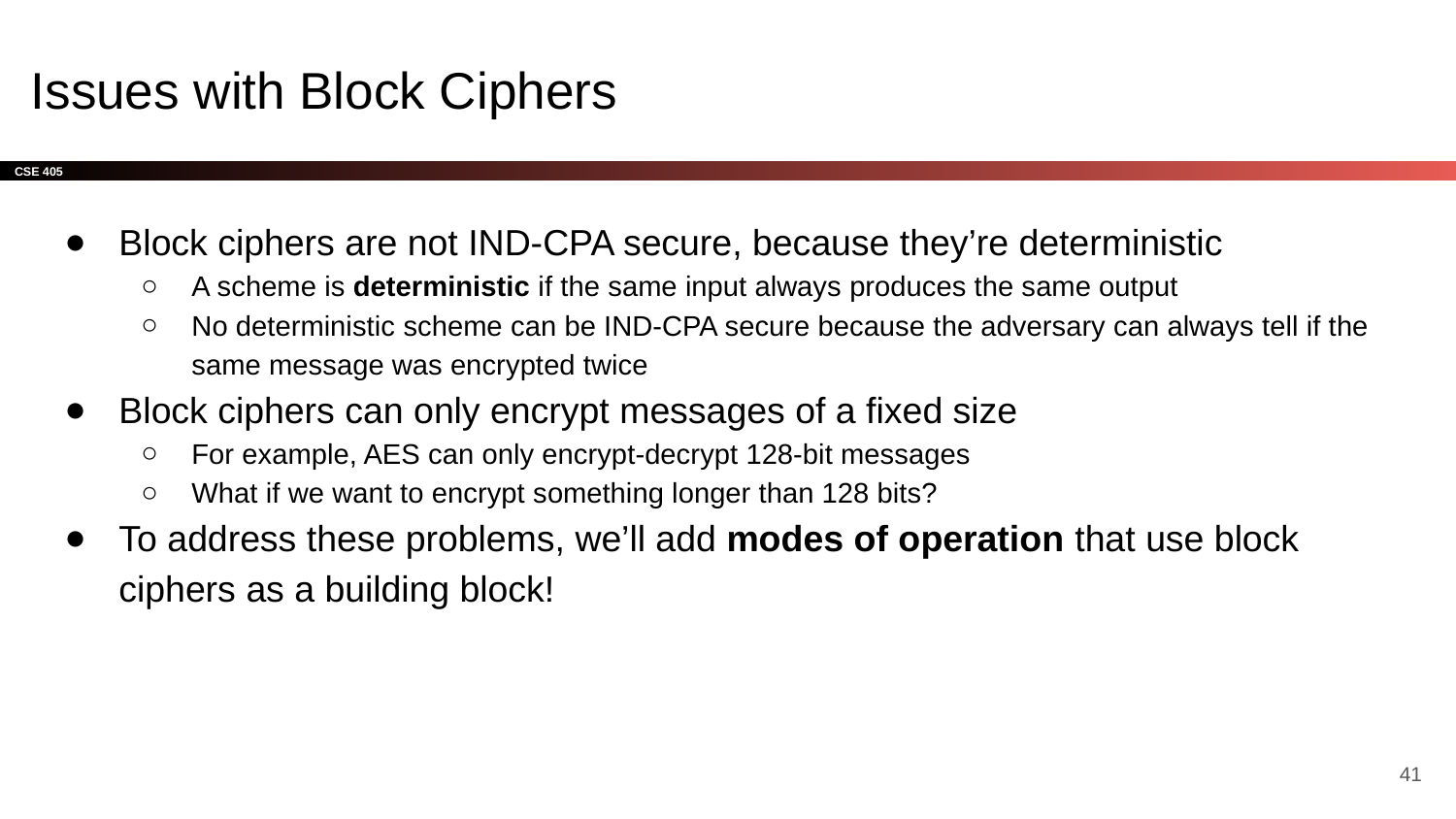

# Issues with Block Ciphers
Block ciphers are not IND-CPA secure, because they’re deterministic
A scheme is deterministic if the same input always produces the same output
No deterministic scheme can be IND-CPA secure because the adversary can always tell if the same message was encrypted twice
Block ciphers can only encrypt messages of a fixed size
For example, AES can only encrypt-decrypt 128-bit messages
What if we want to encrypt something longer than 128 bits?
To address these problems, we’ll add modes of operation that use block ciphers as a building block!
41